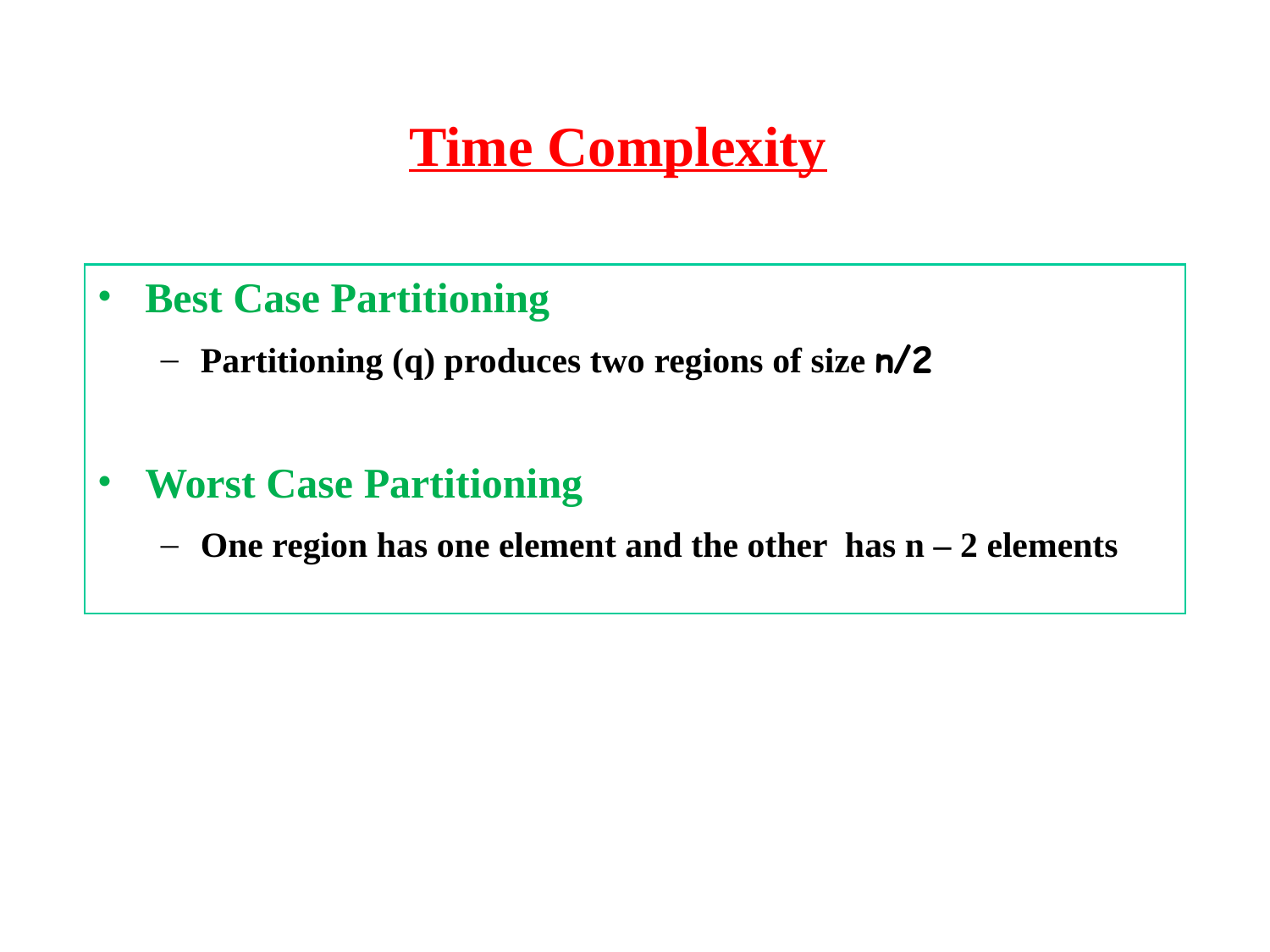

Time Complexity
Best Case Partitioning
Partitioning (q) produces two regions of size n/2

Worst Case Partitioning
One region has one element and the other  has n – 2 elements